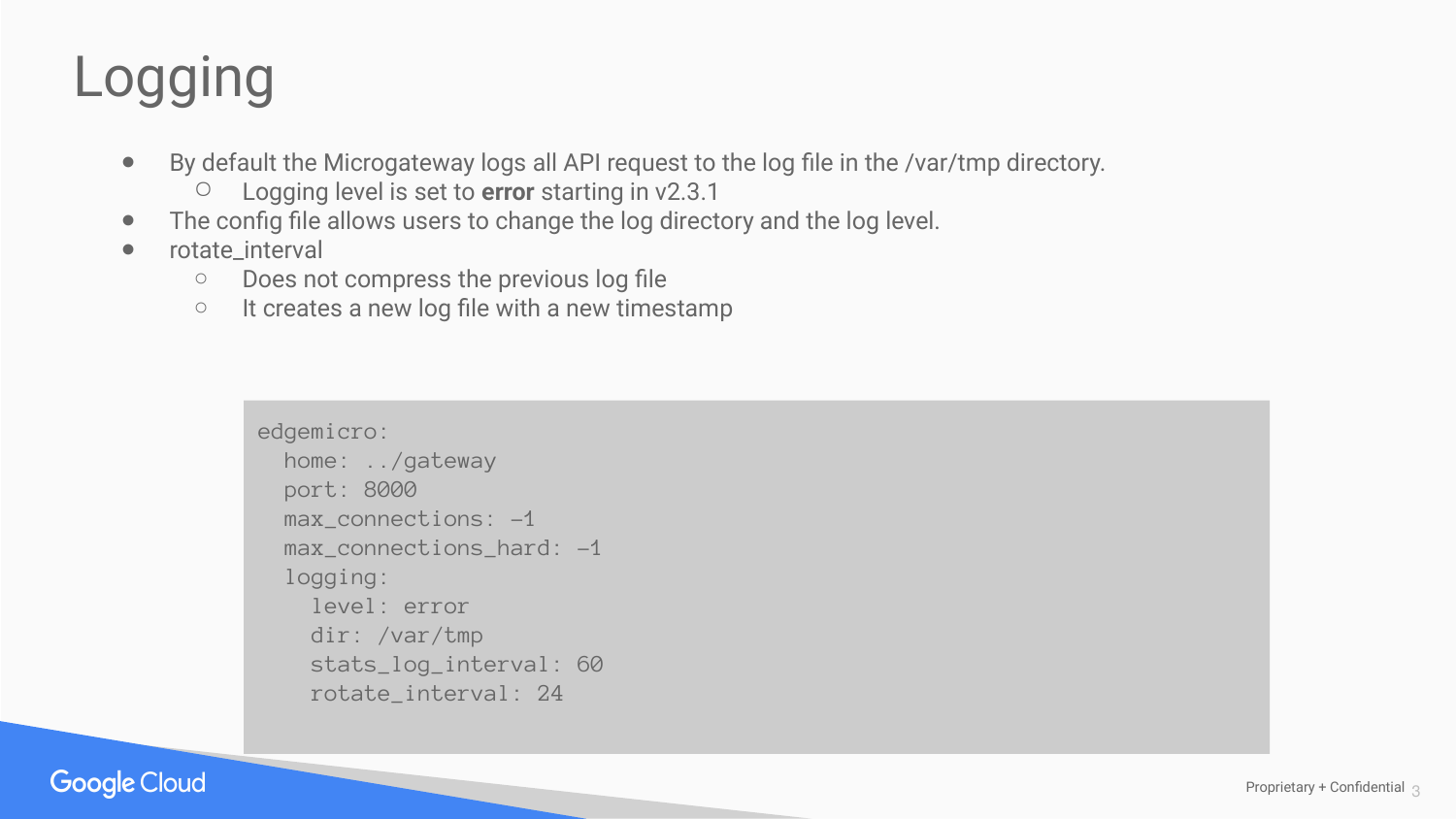

Logging
By default the Microgateway logs all API request to the log file in the /var/tmp directory.
Logging level is set to error starting in v2.3.1
The config file allows users to change the log directory and the log level.
rotate_interval
Does not compress the previous log file
It creates a new log file with a new timestamp
edgemicro:
  home: ../gateway
  port: 8000
  max_connections: -1
  max_connections_hard: -1
  logging:
    level: error
    dir: /var/tmp
    stats_log_interval: 60
    rotate_interval: 24
3